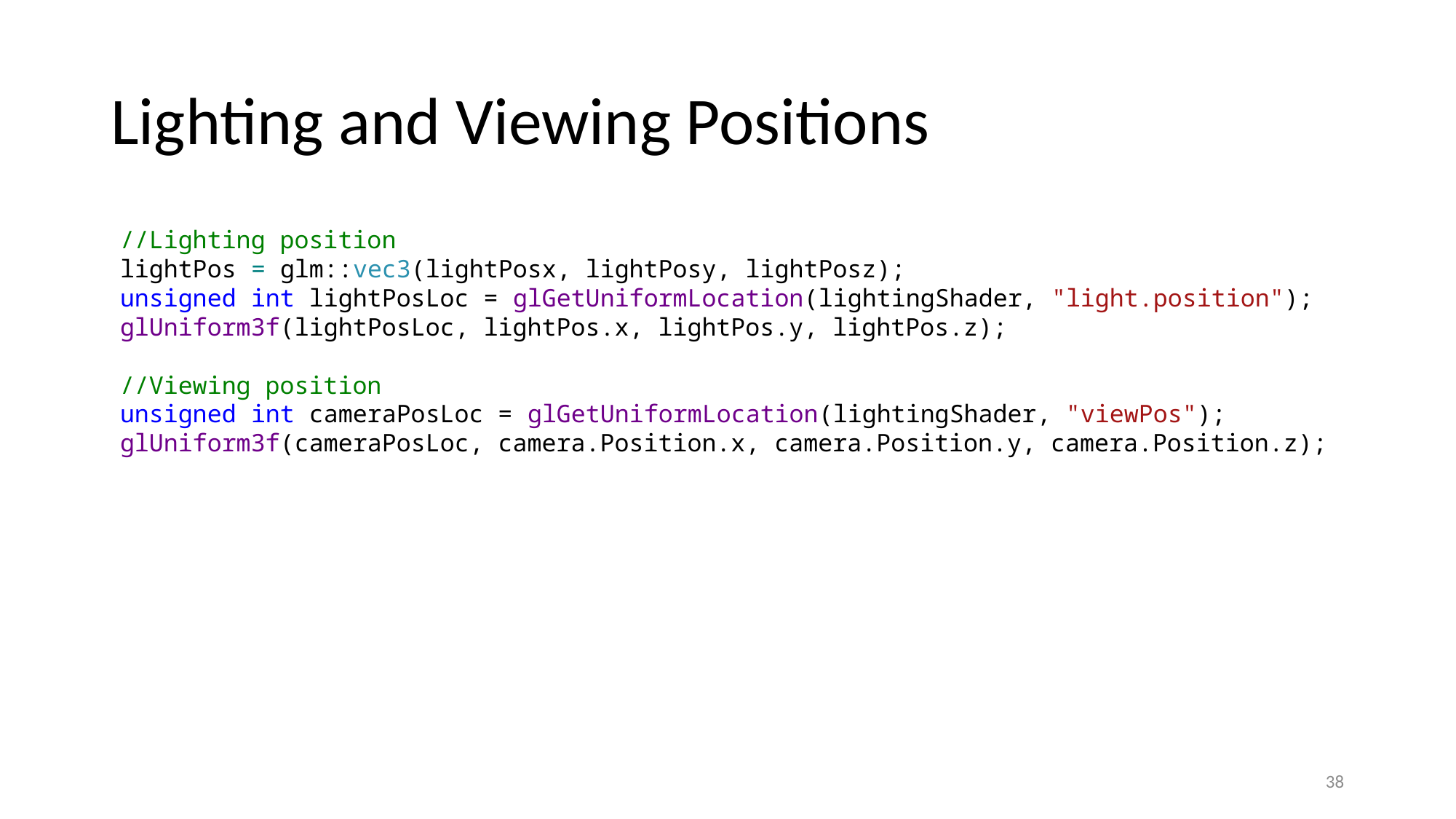

# Lighting and Viewing Positions
//Lighting position
lightPos = glm::vec3(lightPosx, lightPosy, lightPosz);
unsigned int lightPosLoc = glGetUniformLocation(lightingShader, "light.position");
glUniform3f(lightPosLoc, lightPos.x, lightPos.y, lightPos.z);

//Viewing position
unsigned int cameraPosLoc = glGetUniformLocation(lightingShader, "viewPos");
glUniform3f(cameraPosLoc, camera.Position.x, camera.Position.y, camera.Position.z);
38